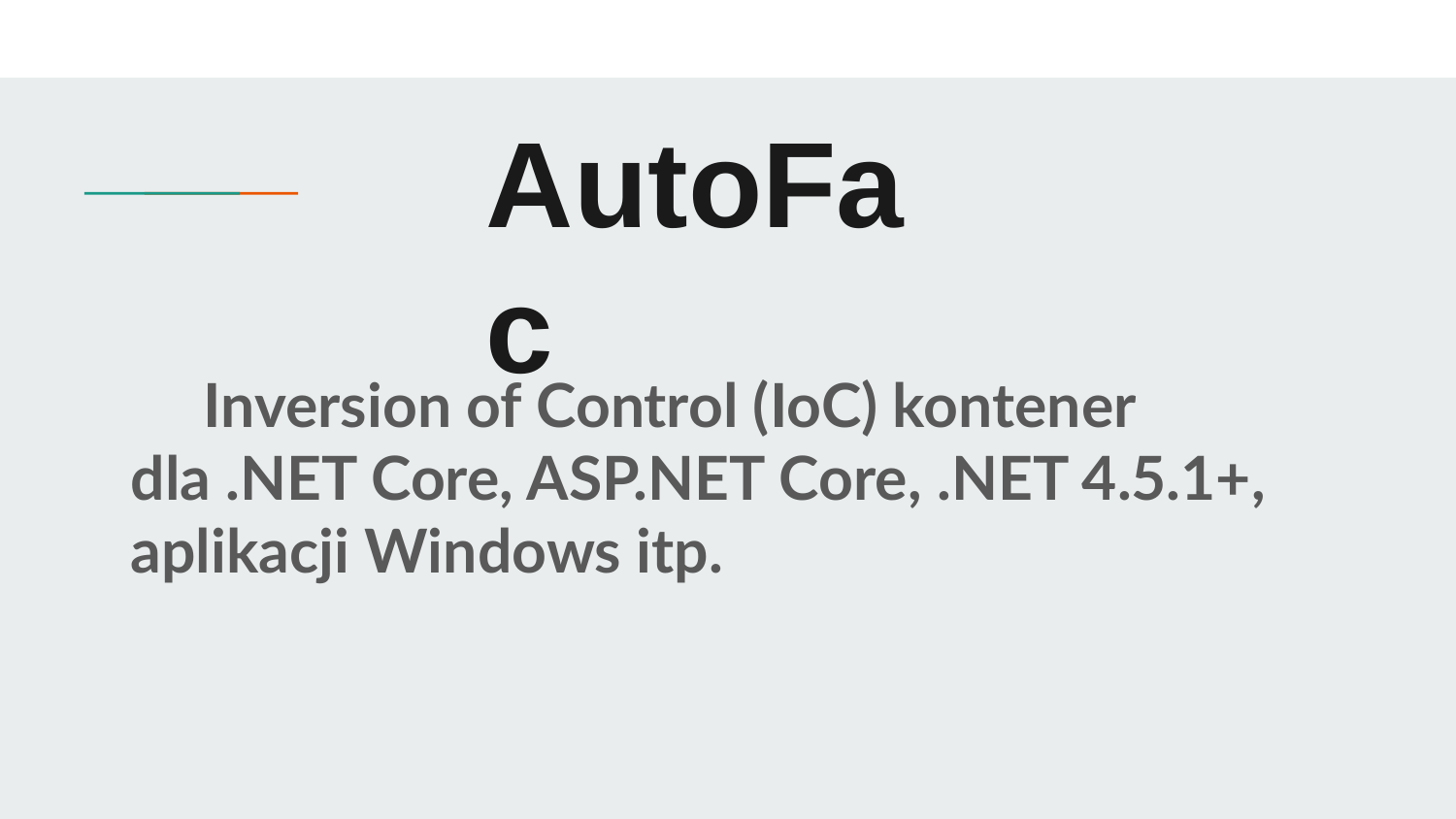

# AutoFac
Inversion of Control (IoC) kontener dla .NET Core, ASP.NET Core, .NET 4.5.1+, aplikacji Windows itp.